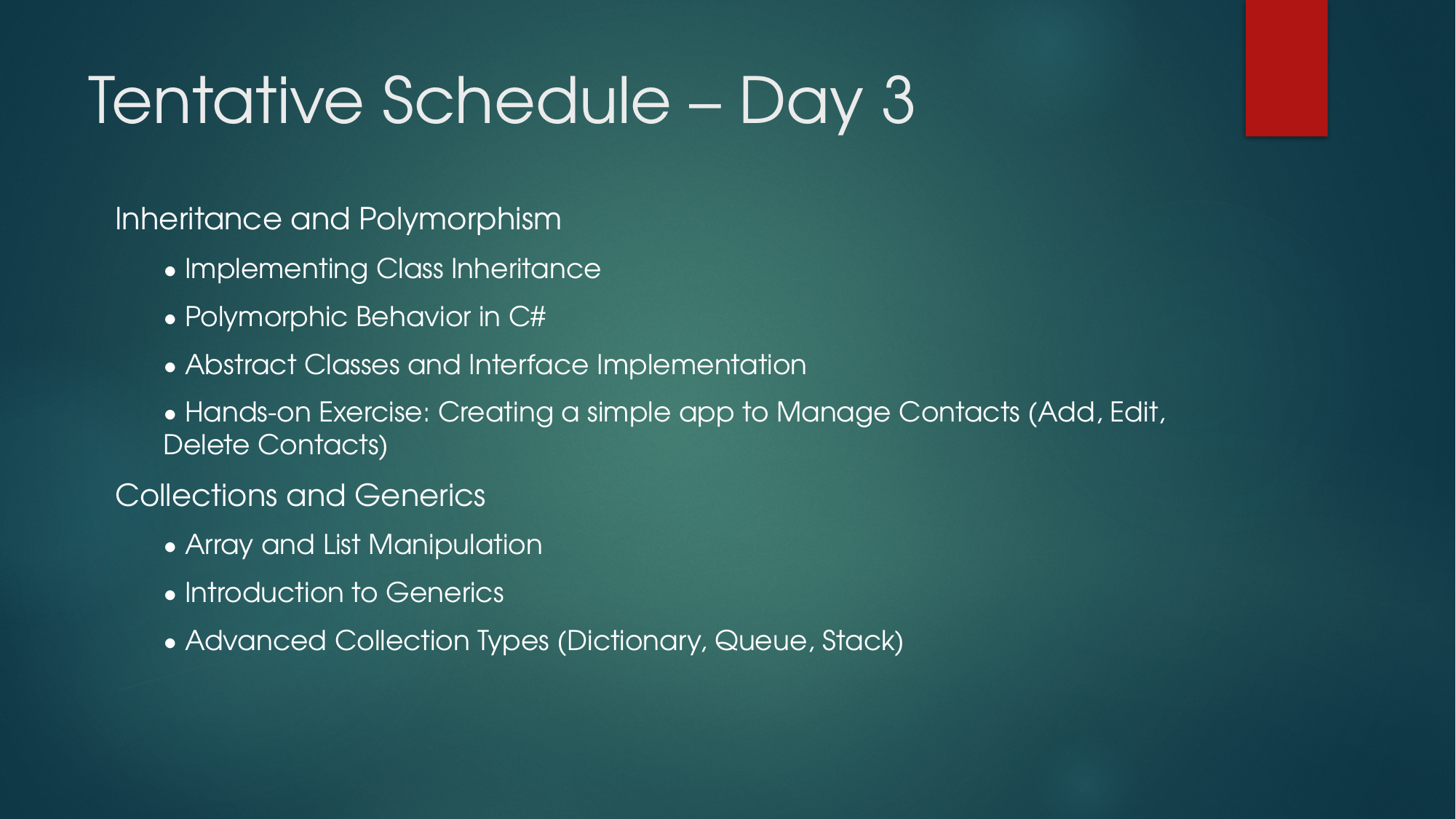

# Tentative Schedule – Day 3
Inheritance and Polymorphism
• Implementing Class Inheritance
• Polymorphic Behavior in C#
• Abstract Classes and Interface Implementation
• Hands-on Exercise: Creating a simple app to Manage Contacts (Add, Edit, Delete Contacts)
Collections and Generics
• Array and List Manipulation
• Introduction to Generics
• Advanced Collection Types (Dictionary, Queue, Stack)